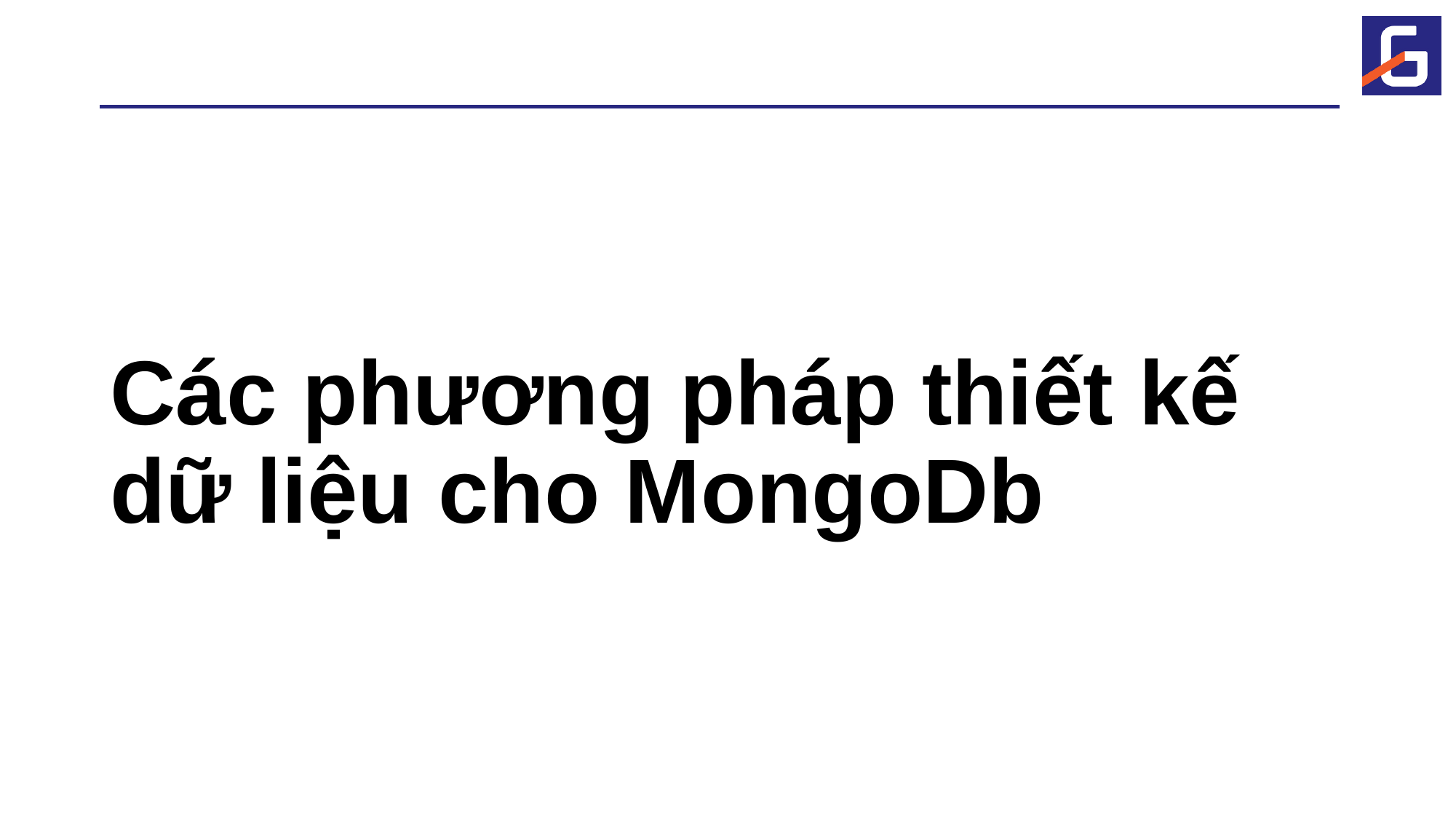

# Các phương pháp thiết kế dữ liệu cho MongoDb